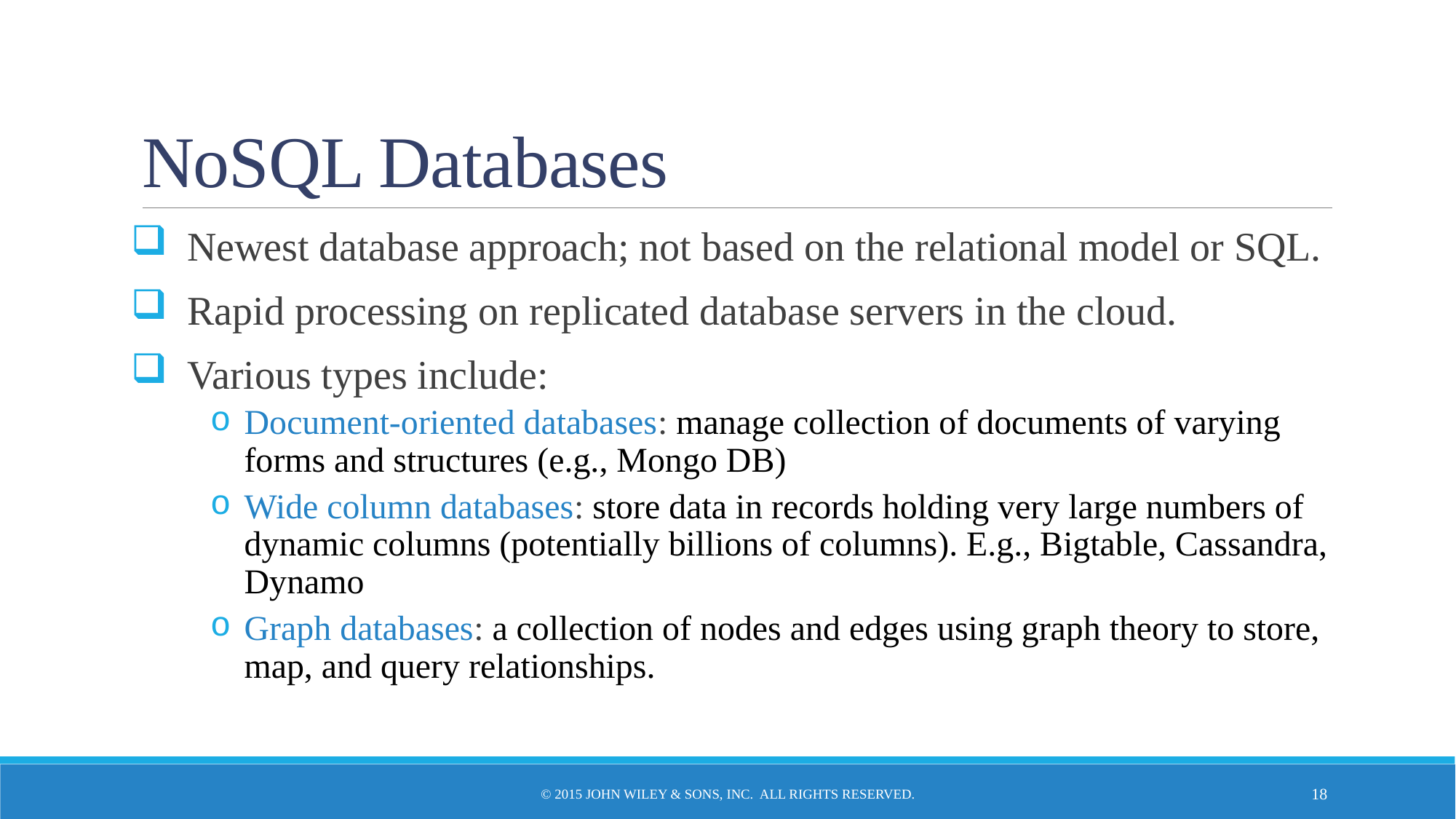

# NoSQL Databases
Newest database approach; not based on the relational model or SQL.
Rapid processing on replicated database servers in the cloud.
Various types include:
Document-oriented databases: manage collection of documents of varying forms and structures (e.g., Mongo DB)
Wide column databases: store data in records holding very large numbers of dynamic columns (potentially billions of columns). E.g., Bigtable, Cassandra, Dynamo
Graph databases: a collection of nodes and edges using graph theory to store, map, and query relationships.
© 2015 John Wiley & Sons, Inc.  All rights reserved.
18